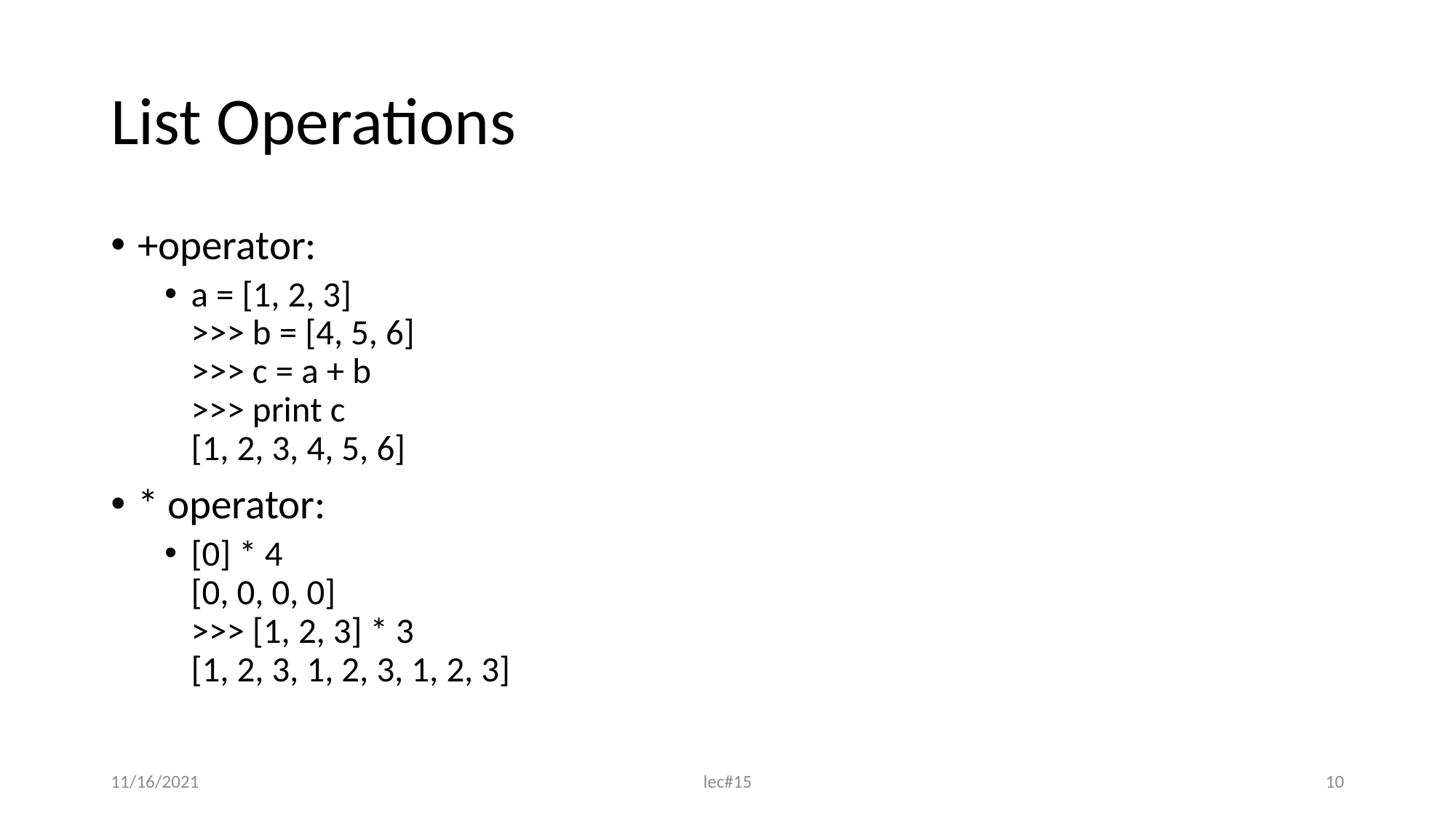

# List Operations
+operator:
a = [1, 2, 3]
>>> b = [4, 5, 6]
>>> c = a + b
>>> print c
[1, 2, 3, 4, 5, 6]
* operator:
[0] * 4
[0, 0, 0, 0]
>>> [1, 2, 3] * 3
[1, 2, 3, 1, 2, 3, 1, 2, 3]

11/16/2021
lec#15
10